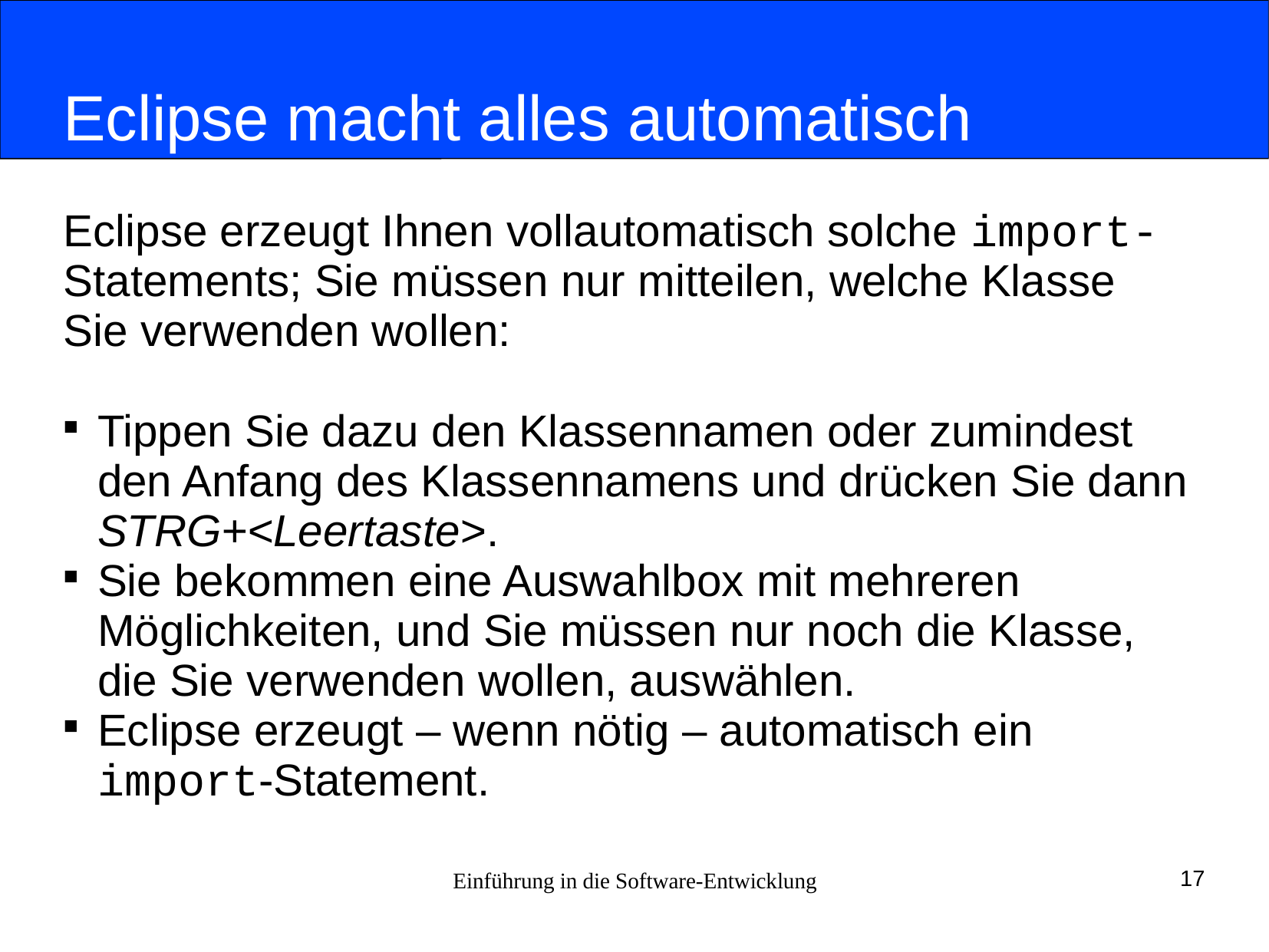

# Eclipse macht alles automatisch
Eclipse erzeugt Ihnen vollautomatisch solche import-
Statements; Sie müssen nur mitteilen, welche Klasse
Sie verwenden wollen:

Tippen Sie dazu den Klassennamen oder zumindest den Anfang des Klassennamens und drücken Sie dann STRG+<Leertaste>.
Sie bekommen eine Auswahlbox mit mehreren Möglichkeiten, und Sie müssen nur noch die Klasse, die Sie verwenden wollen, auswählen.
Eclipse erzeugt – wenn nötig – automatisch ein
import-Statement.

Einführung in die Software-Entwicklung
17